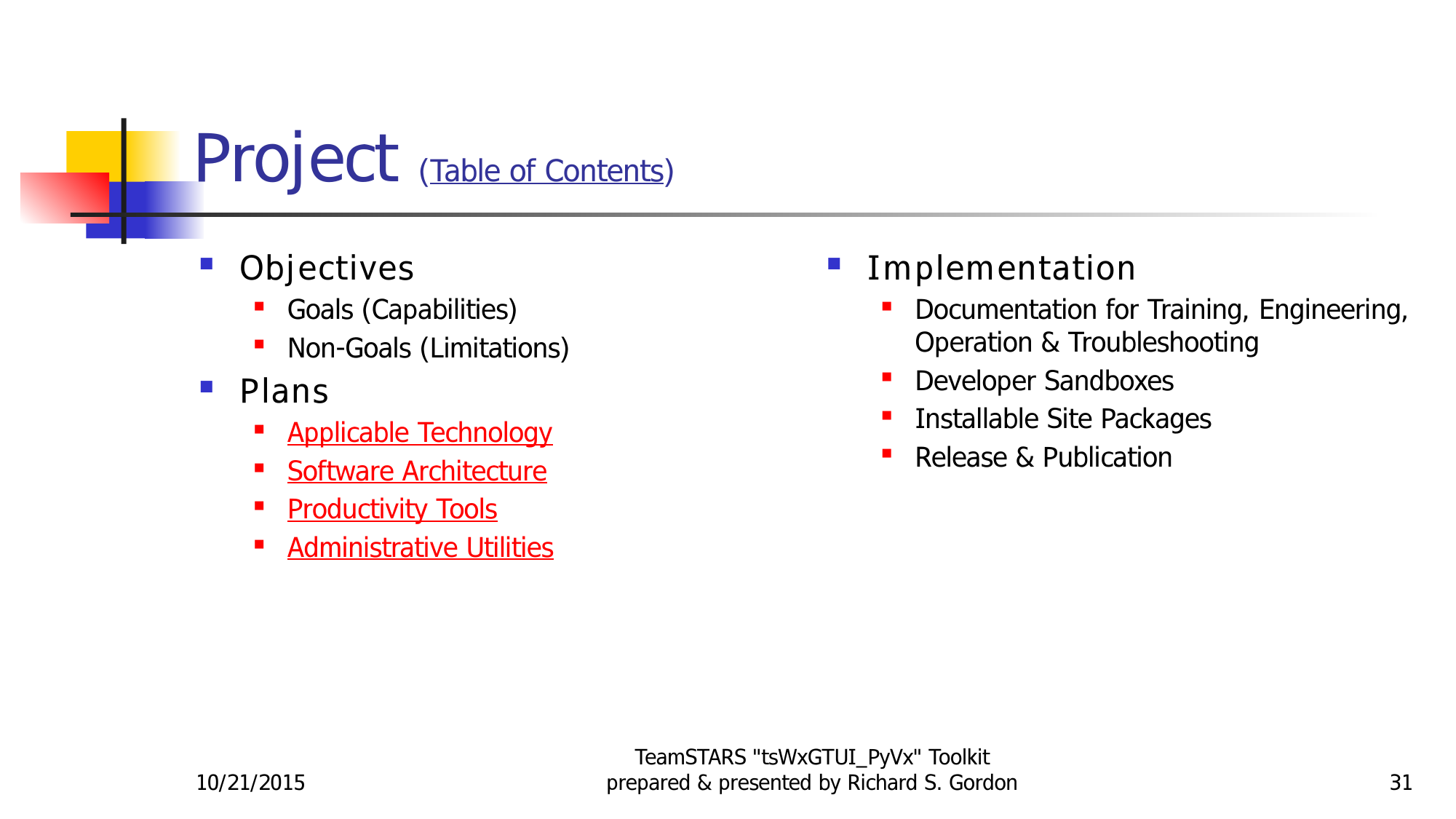

# Project (Table of Contents)
Objectives
Goals (Capabilities)
Non-Goals (Limitations)
Plans
Applicable Technology
Software Architecture
Productivity Tools
Administrative Utilities

Implementation
Documentation for Training, Engineering, Operation & Troubleshooting
Developer Sandboxes
Installable Site Packages
Release & Publication
10/21/2015
TeamSTARS "tsWxGTUI_PyVx" Toolkit prepared & presented by Richard S. Gordon
31